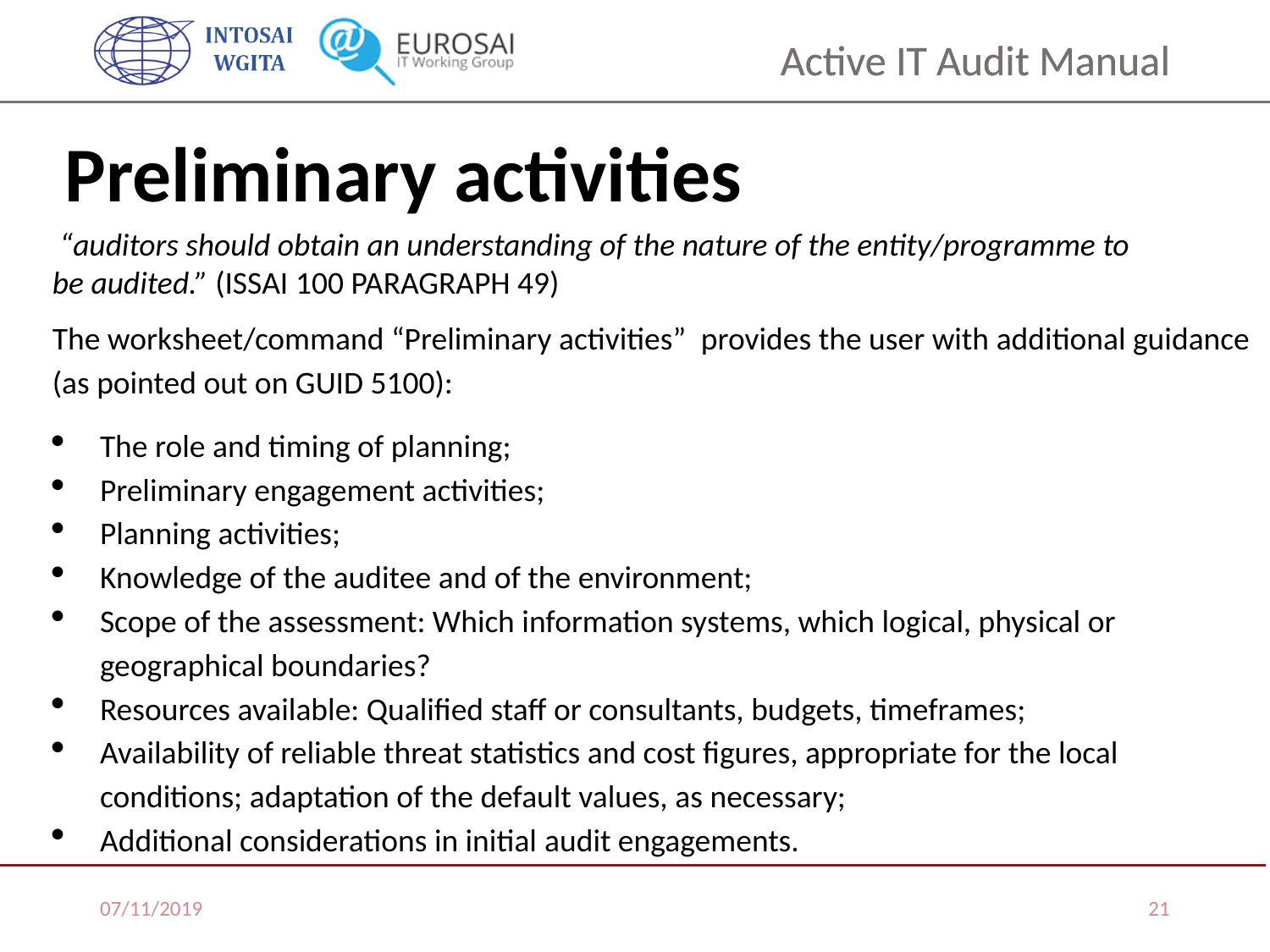

Preliminary activities
 “auditors should obtain an understanding of the nature of the entity/programme to be audited.” (ISSAI 100 paragraph 49)
The worksheet/command “Preliminary activities”  provides the user with additional guidance (as pointed out on GUID 5100):
The role and timing of planning;
Preliminary engagement activities;
Planning activities;
Knowledge of the auditee and of the environment;
Scope of the assessment: Which information systems, which logical, physical or geographical boundaries?
Resources available: Qualified staff or consultants, budgets, timeframes;
Availability of reliable threat statistics and cost figures, appropriate for the local conditions; adaptation of the default values, as necessary;
Additional considerations in initial audit engagements.
07/11/2019

21